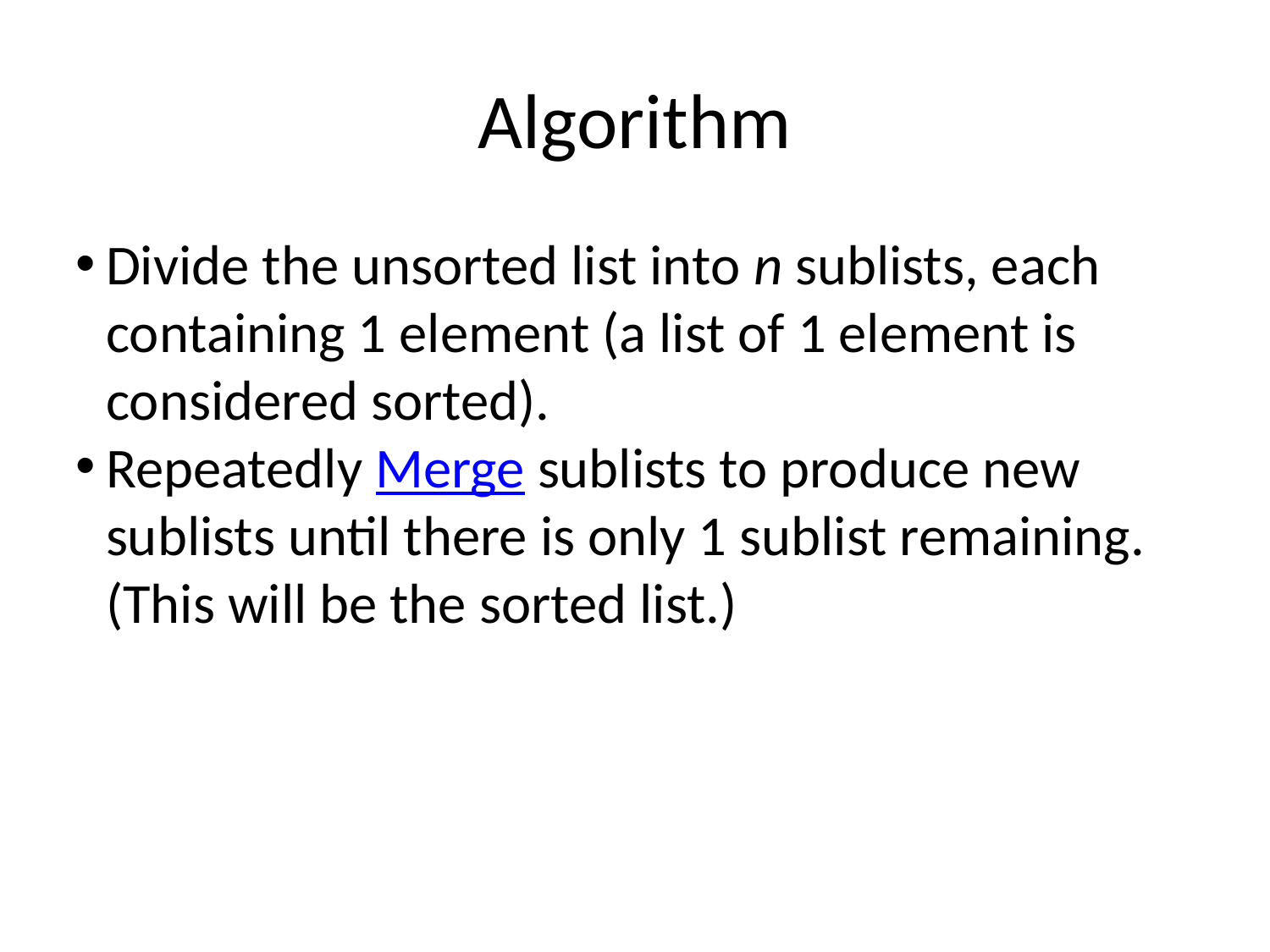

Algorithm
Divide the unsorted list into n sublists, each containing 1 element (a list of 1 element is considered sorted).
Repeatedly Merge sublists to produce new sublists until there is only 1 sublist remaining. (This will be the sorted list.)